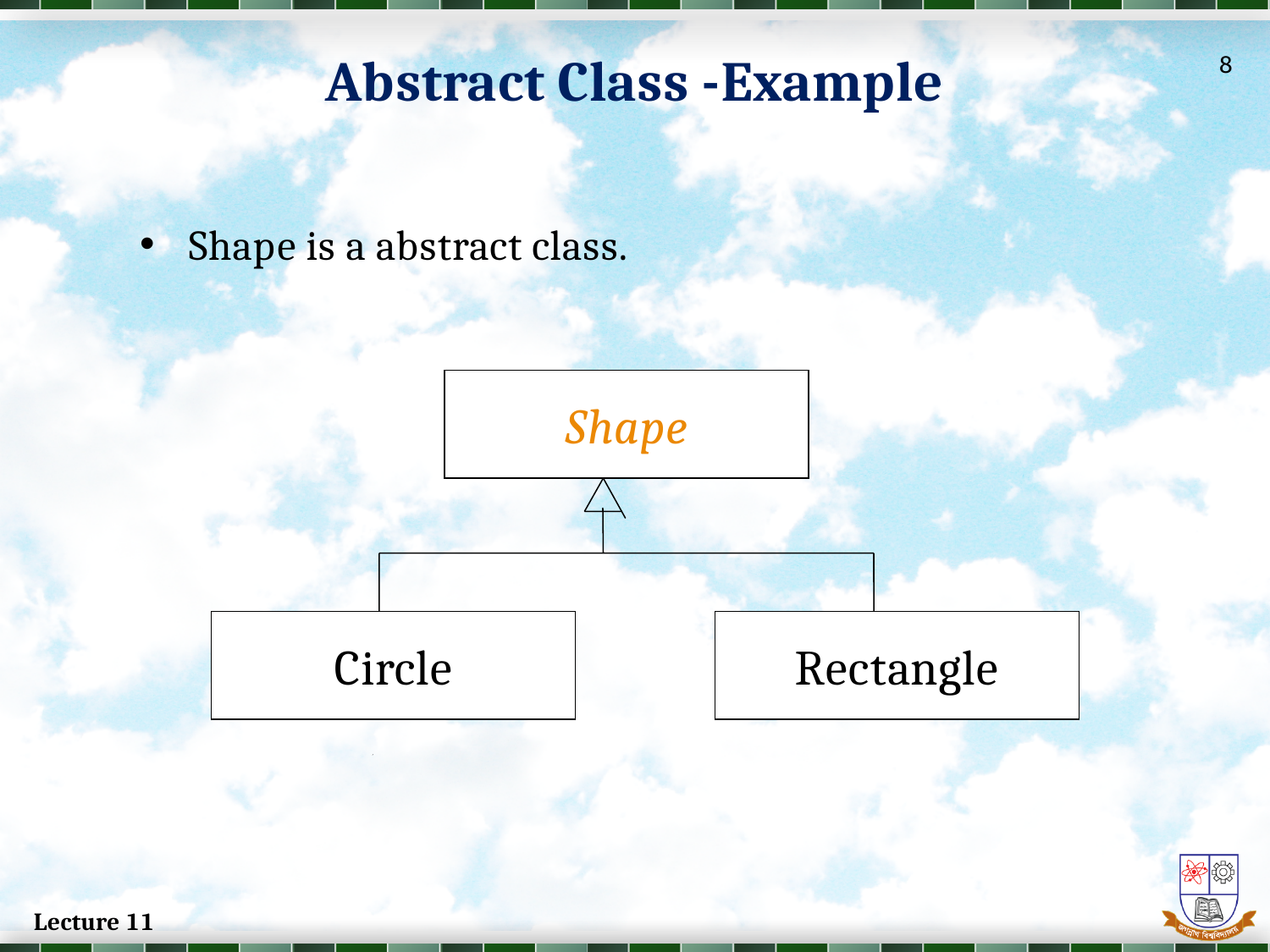

# Abstract Class -Example
8
Shape is a abstract class.
Shape

Circle
Rectangle